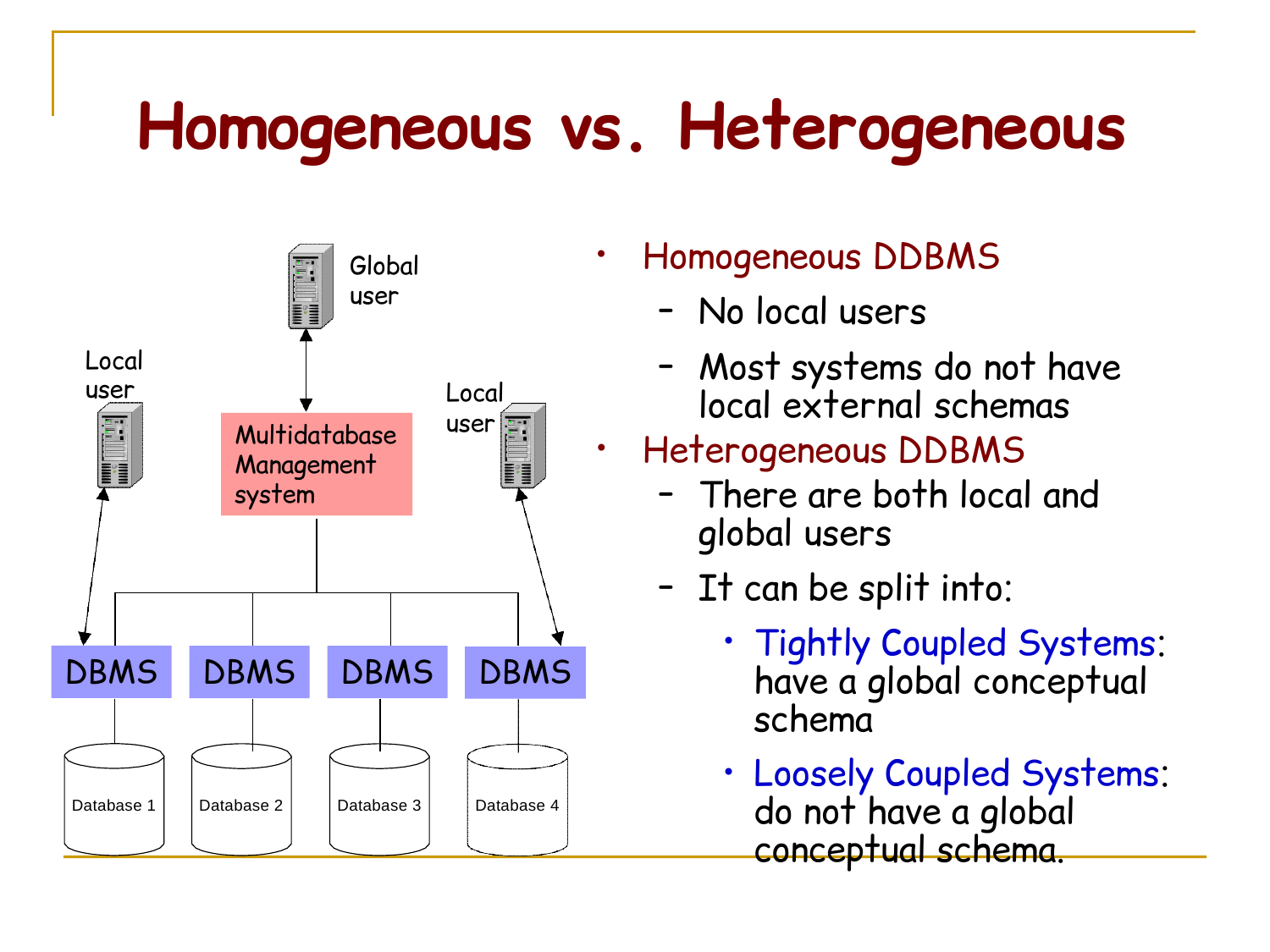

Homogeneous vs. Heterogeneous
Homogeneous DDBMS

Global user
No local users

Most systems do not have local external schemas
Local user
Local user

Multidatabase Management system
Heterogeneous DDBMS
There are both local and global users

It can be split into:

Tightly Coupled Systems: have a global conceptual schema

Loosely Coupled Systems: do not have a global conceptual schema.

DBMS
DBMS
DBMS
DBMS

Database 1
Database 2
Database 3
Database 4